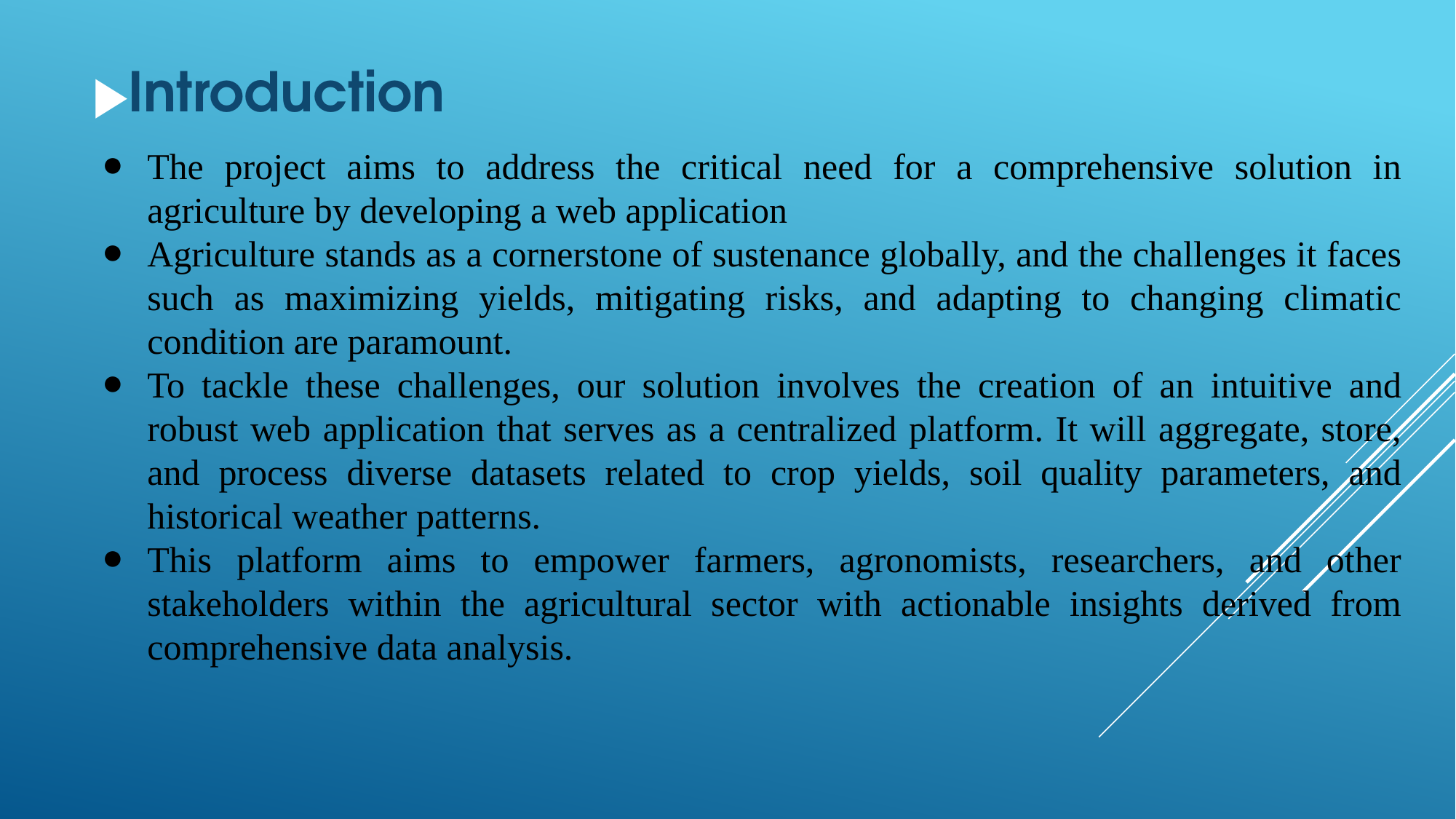

Introduction
The project aims to address the critical need for a comprehensive solution in agriculture by developing a web application
Agriculture stands as a cornerstone of sustenance globally, and the challenges it faces such as maximizing yields, mitigating risks, and adapting to changing climatic condition are paramount.
To tackle these challenges, our solution involves the creation of an intuitive and robust web application that serves as a centralized platform. It will aggregate, store, and process diverse datasets related to crop yields, soil quality parameters, and historical weather patterns.
This platform aims to empower farmers, agronomists, researchers, and other stakeholders within the agricultural sector with actionable insights derived from comprehensive data analysis.